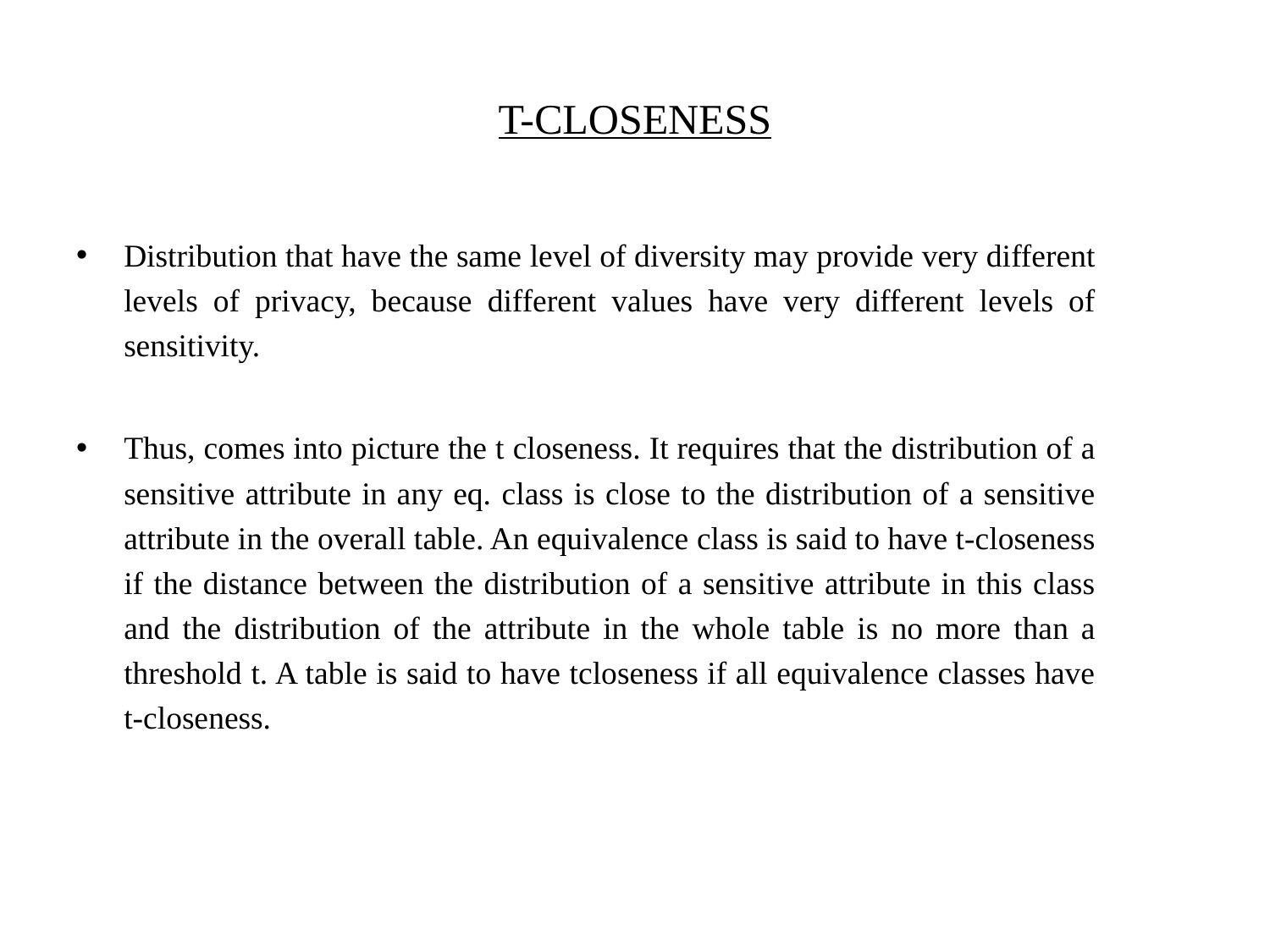

# T-CLOSENESS
Distribution that have the same level of diversity may provide very different levels of privacy, because different values have very different levels of sensitivity.

Thus, comes into picture the t closeness. It requires that the distribution of a sensitive attribute in any eq. class is close to the distribution of a sensitive attribute in the overall table. An equivalence class is said to have t-closeness if the distance between the distribution of a sensitive attribute in this class and the distribution of the attribute in the whole table is no more than a threshold t. A table is said to have tcloseness if all equivalence classes have t-closeness.